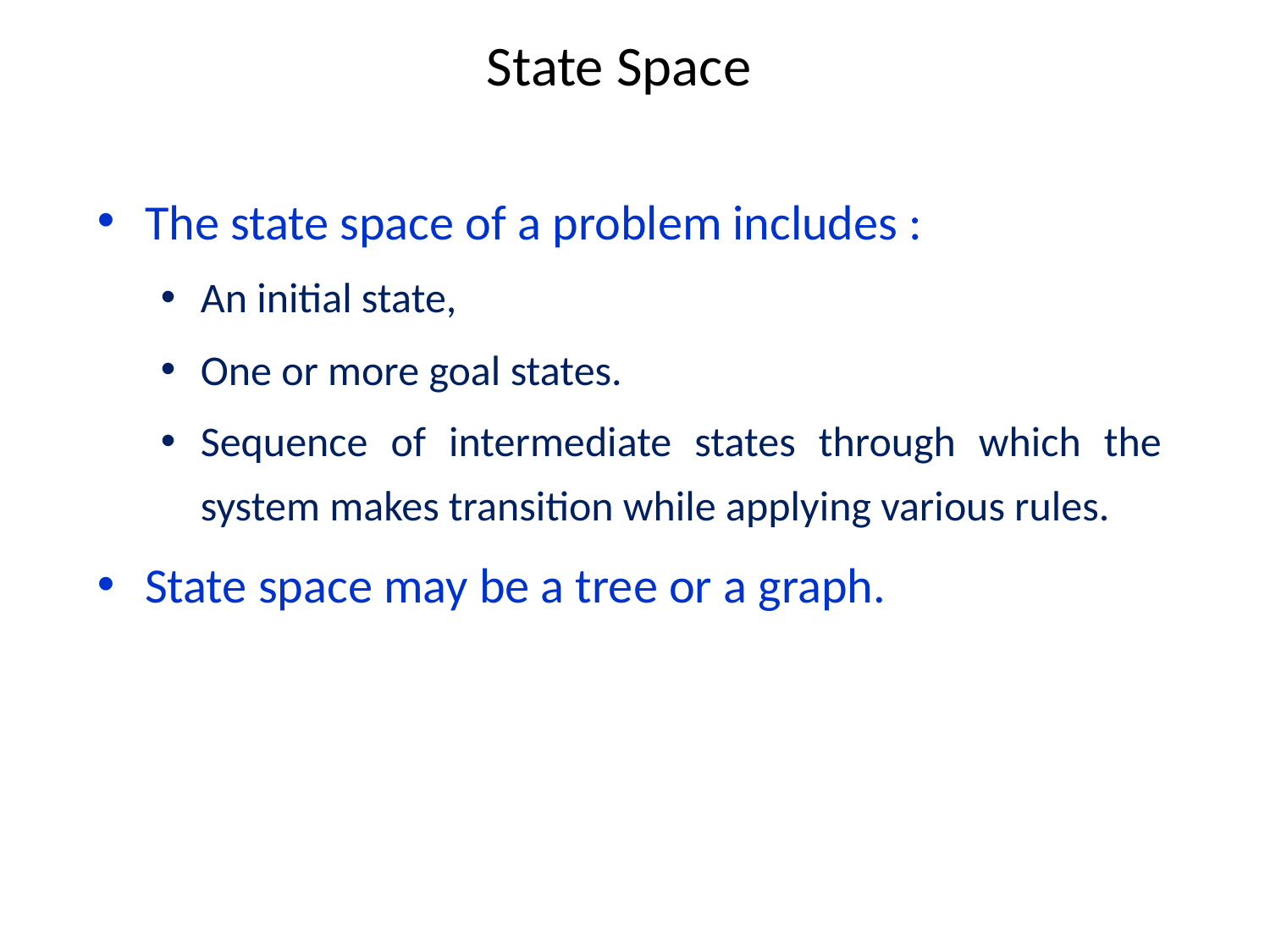

# State Space
The state space of a problem includes :
An initial state,
One or more goal states.
Sequence of intermediate states through which the system makes transition while applying various rules.
State space may be a tree or a graph.